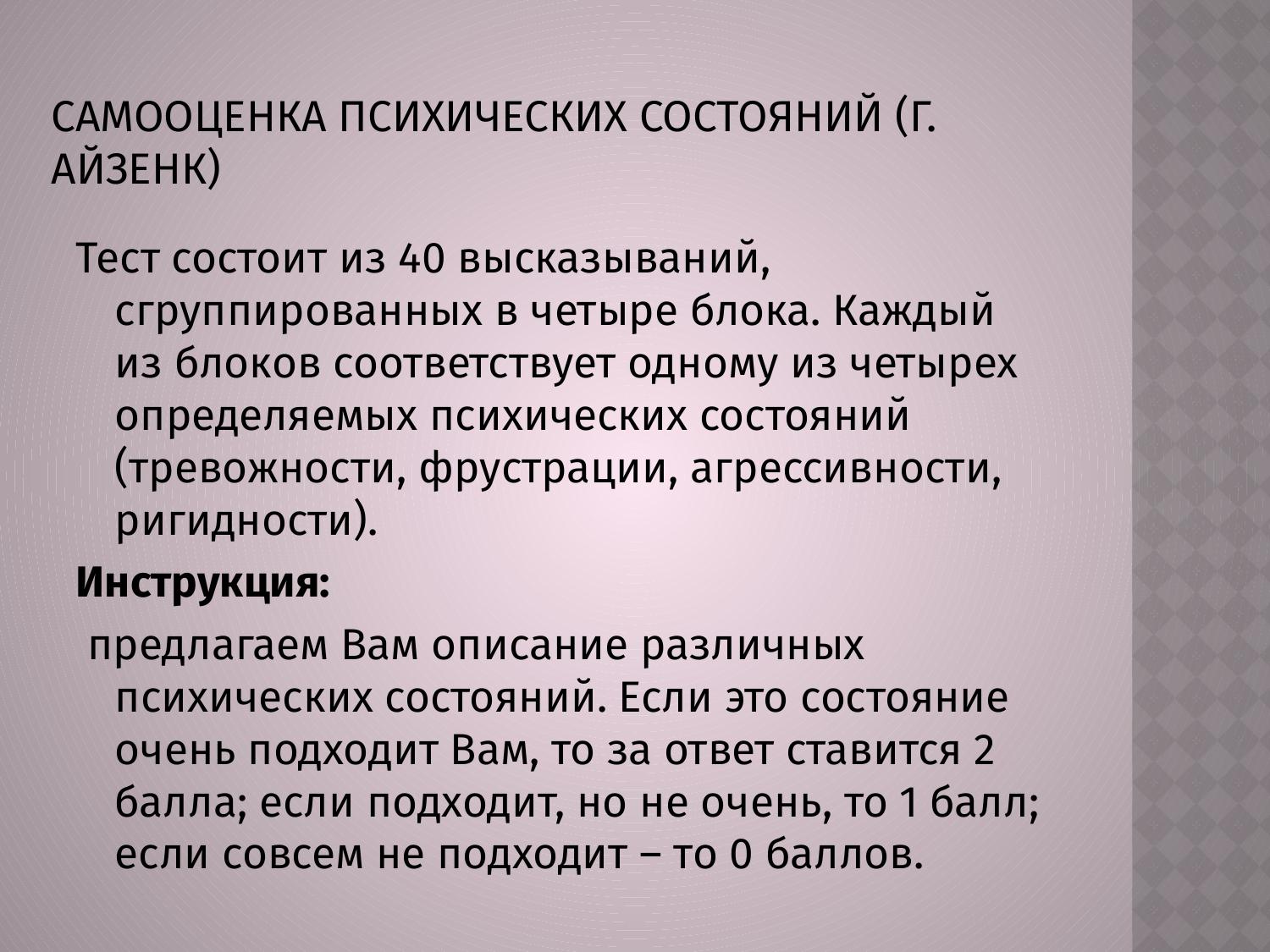

# Самооценка психических состояний (Г. Айзенк)
Тест состоит из 40 высказываний, сгруппированных в четыре блока. Каждый из блоков соответствует одному из четырех определяемых психических состояний (тревожности, фрустрации, агрессивности, ригидности).
Инструкция:
 предлагаем Вам описание различных психических состояний. Если это состояние очень подходит Вам, то за ответ ставится 2 балла; если подходит, но не очень, то 1 балл; если совсем не подходит – то 0 баллов.